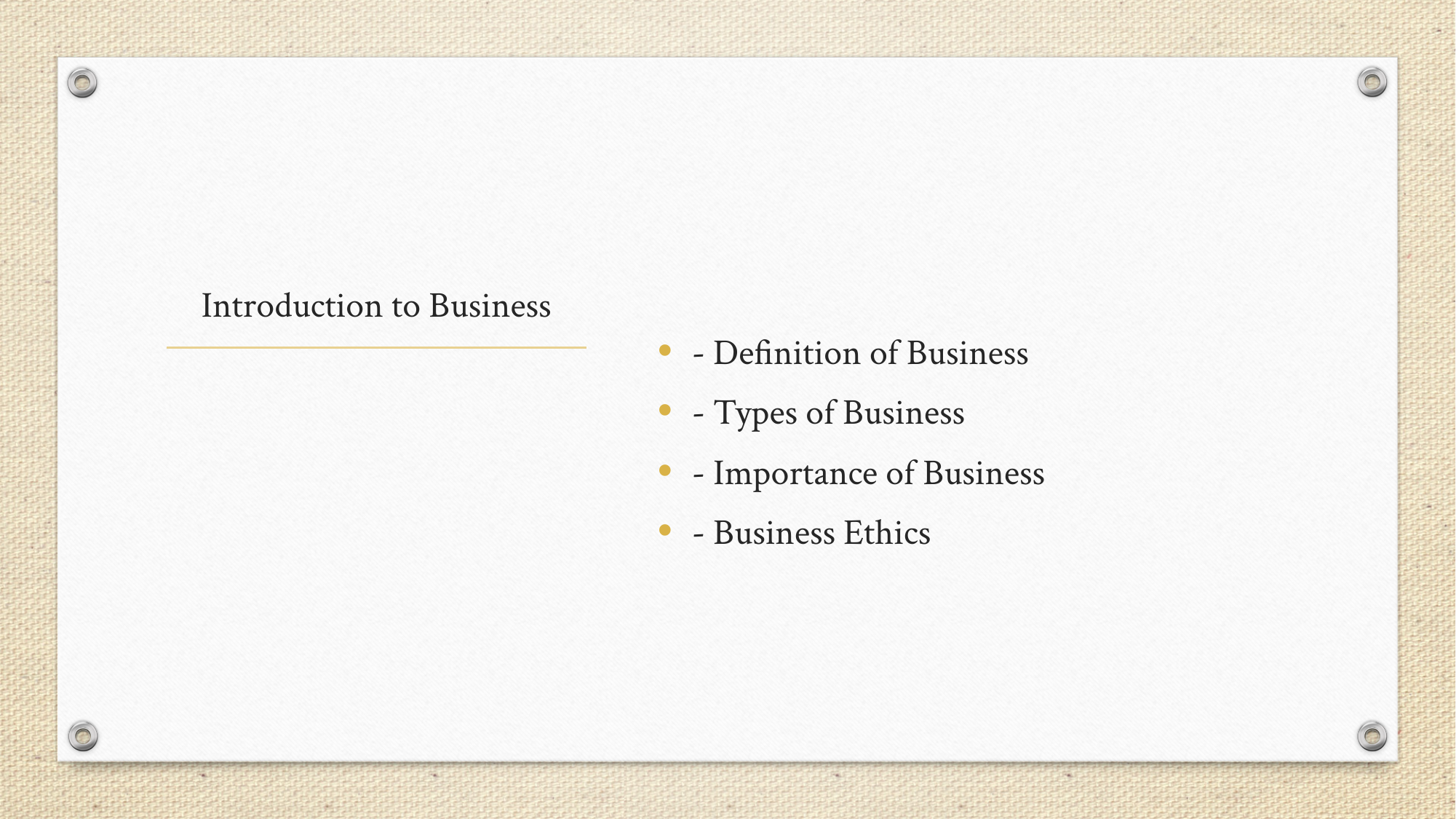

- Definition of Business
- Types of Business
- Importance of Business
- Business Ethics
# Introduction to Business